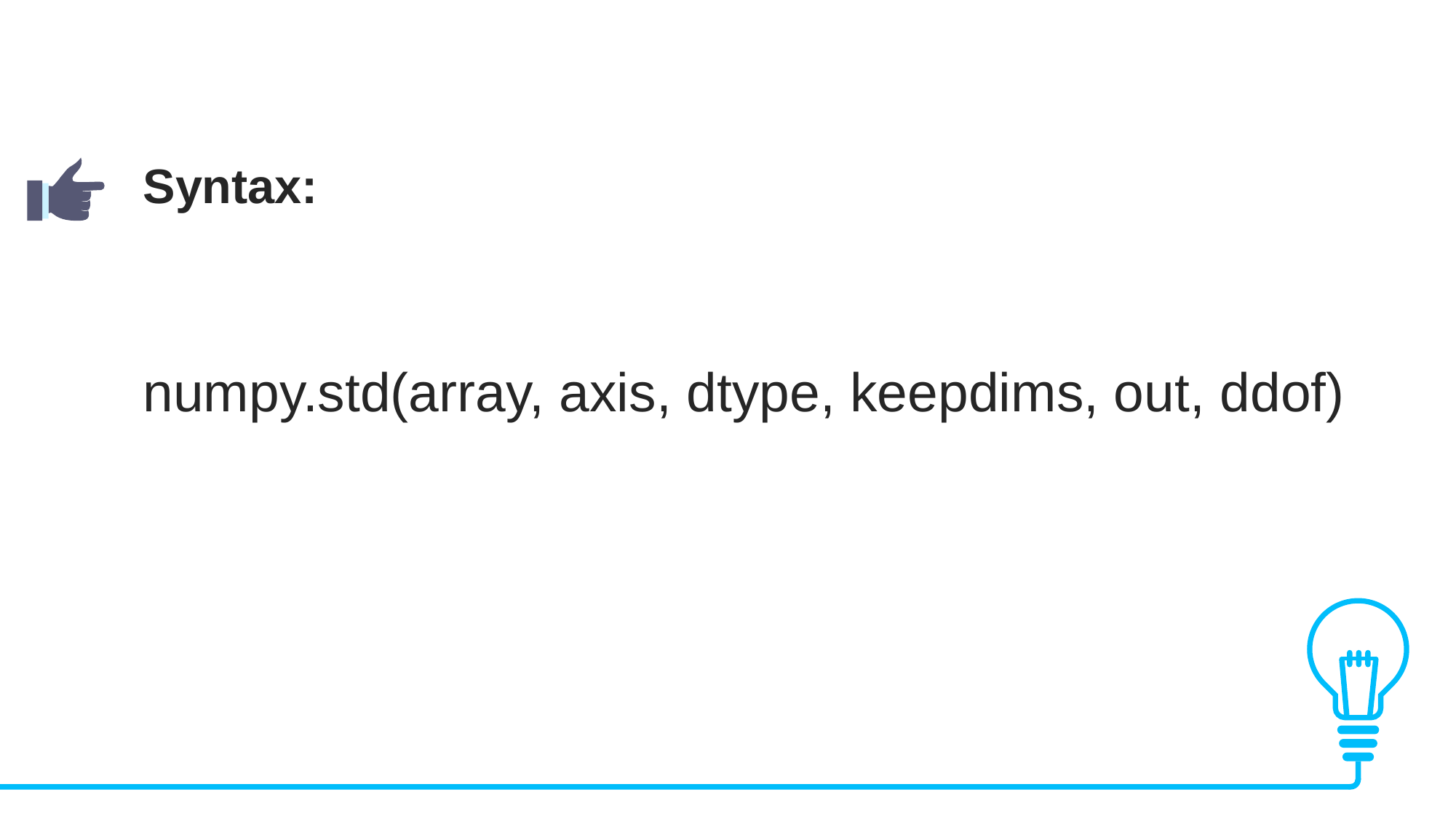

Syntax:

numpy.std(array, axis, dtype, keepdims, out, ddof)